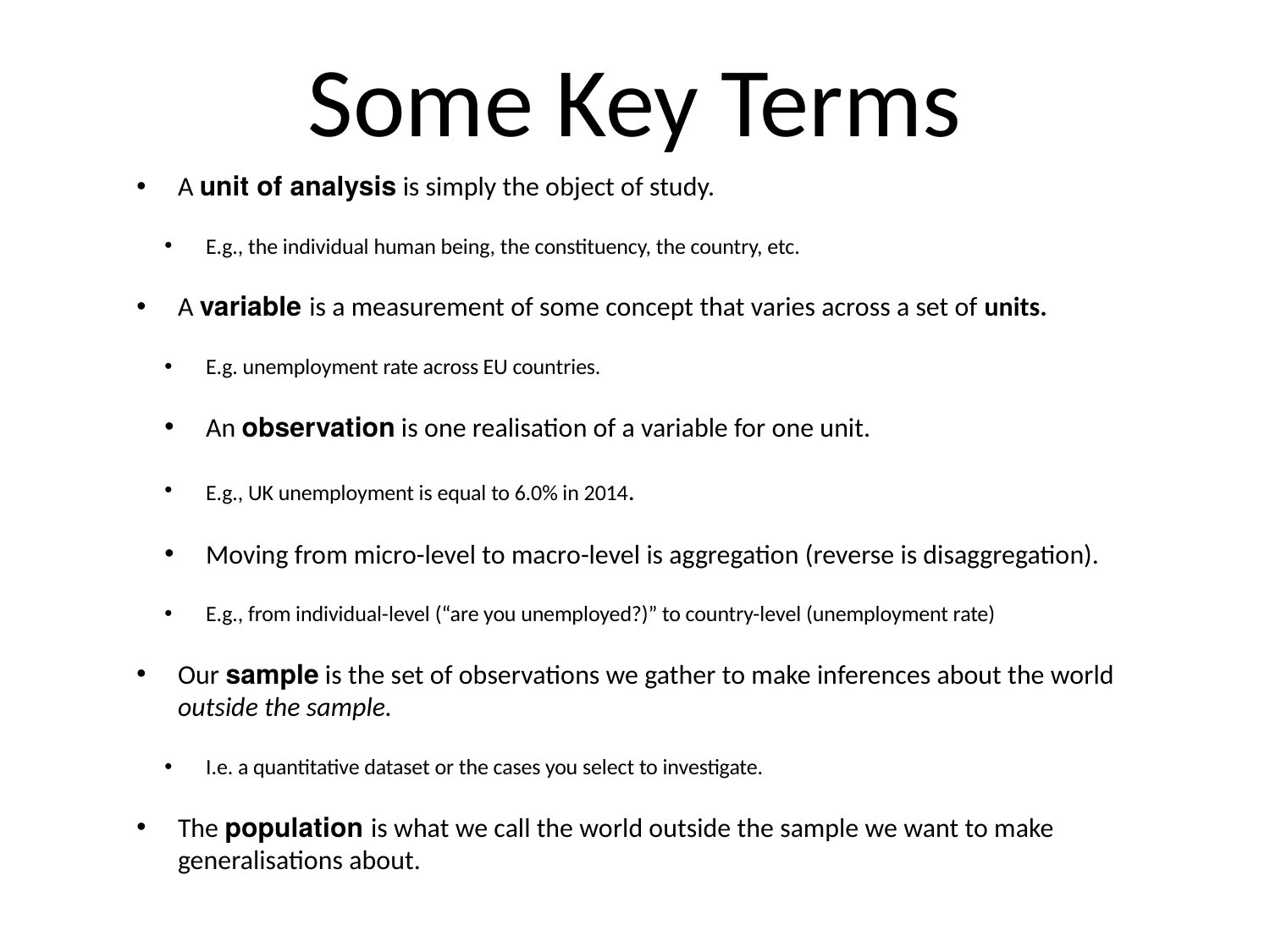

# Some Key Terms
A unit of analysis is simply the object of study.
E.g., the individual human being, the constituency, the country, etc.
A variable is a measurement of some concept that varies across a set of units.
E.g. unemployment rate across EU countries.
An observation is one realisation of a variable for one unit.
E.g., UK unemployment is equal to 6.0% in 2014.
Moving from micro-level to macro-level is aggregation (reverse is disaggregation).
E.g., from individual-level (“are you unemployed?)” to country-level (unemployment rate)
Our sample is the set of observations we gather to make inferences about the world outside the sample.
I.e. a quantitative dataset or the cases you select to investigate.
The population is what we call the world outside the sample we want to make generalisations about.